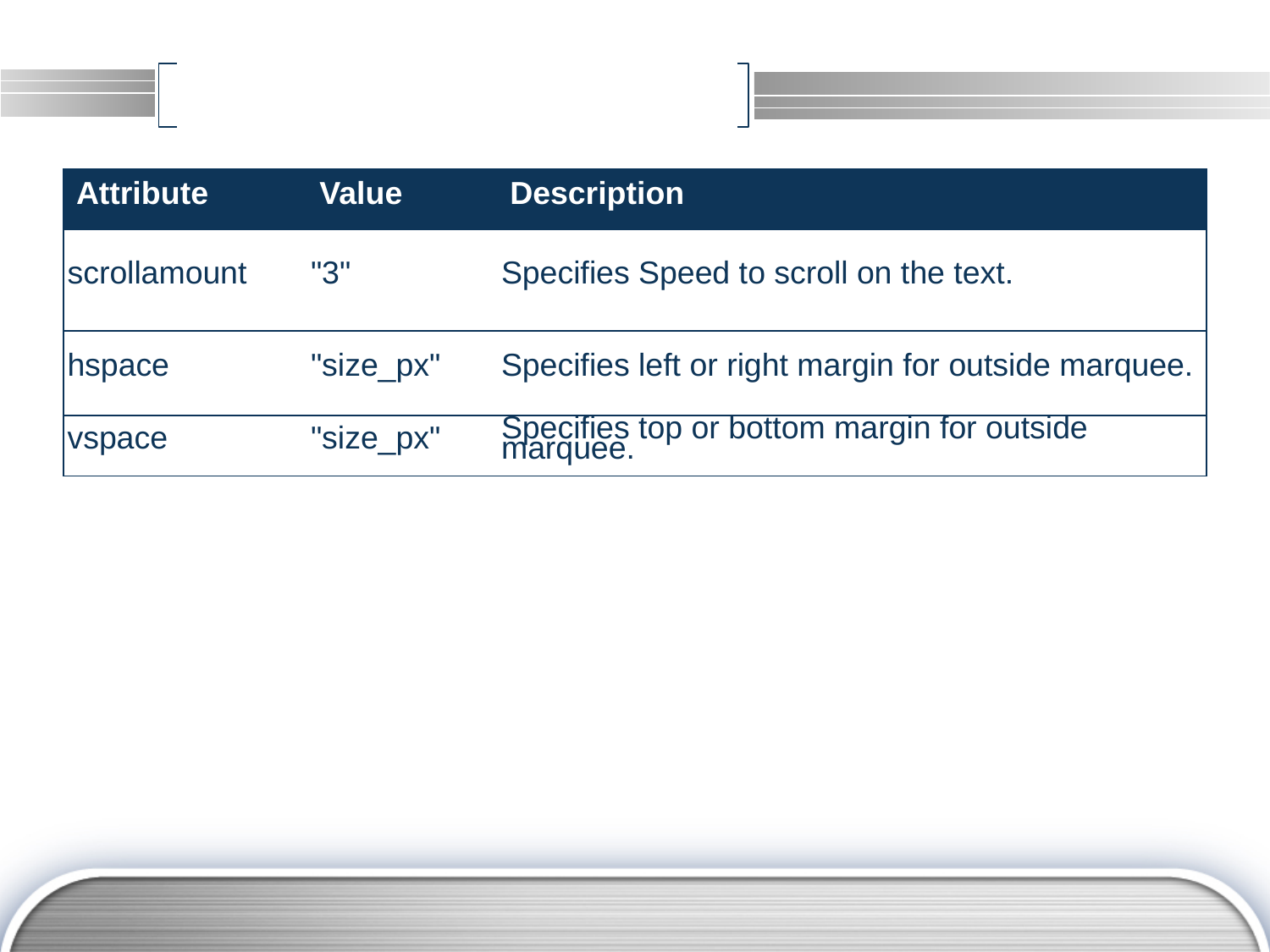

#
| Attribute | Value | Description |
| --- | --- | --- |
| scrollamount | "3" | Specifies Speed to scroll on the text. |
| hspace | "size\_px" | Specifies left or right margin for outside marquee. |
| vspace | "size\_px" | Specifies top or bottom margin for outside marquee. |